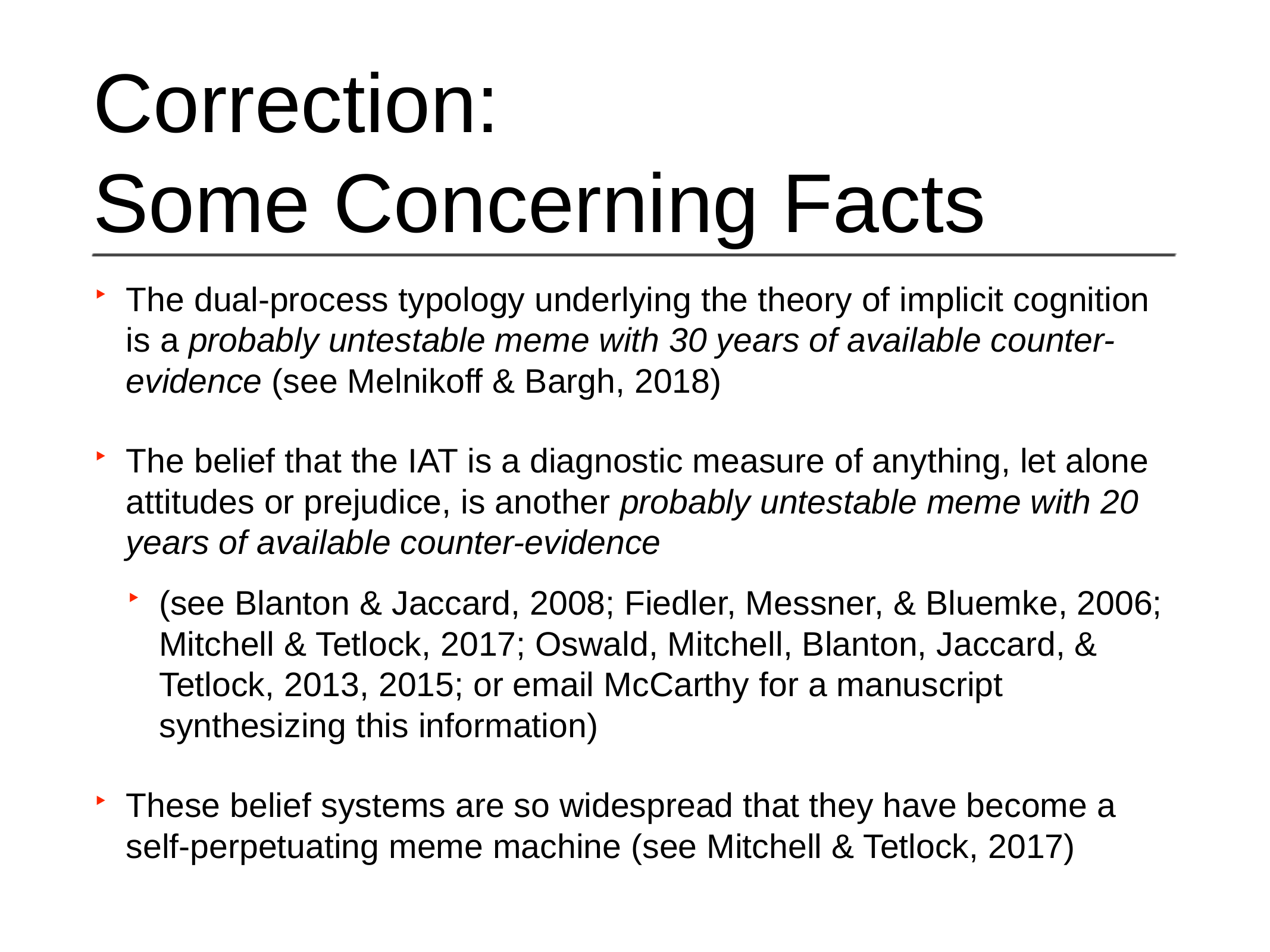

# Correction:
Some Concerning Facts
The dual-process typology underlying the theory of implicit cognition is a probably untestable meme with 30 years of available counter-evidence (see Melnikoff & Bargh, 2018)
The belief that the IAT is a diagnostic measure of anything, let alone attitudes or prejudice, is another probably untestable meme with 20 years of available counter-evidence
(see Blanton & Jaccard, 2008; Fiedler, Messner, & Bluemke, 2006; Mitchell & Tetlock, 2017; Oswald, Mitchell, Blanton, Jaccard, & Tetlock, 2013, 2015; or email McCarthy for a manuscript synthesizing this information)
These belief systems are so widespread that they have become a self-perpetuating meme machine (see Mitchell & Tetlock, 2017)